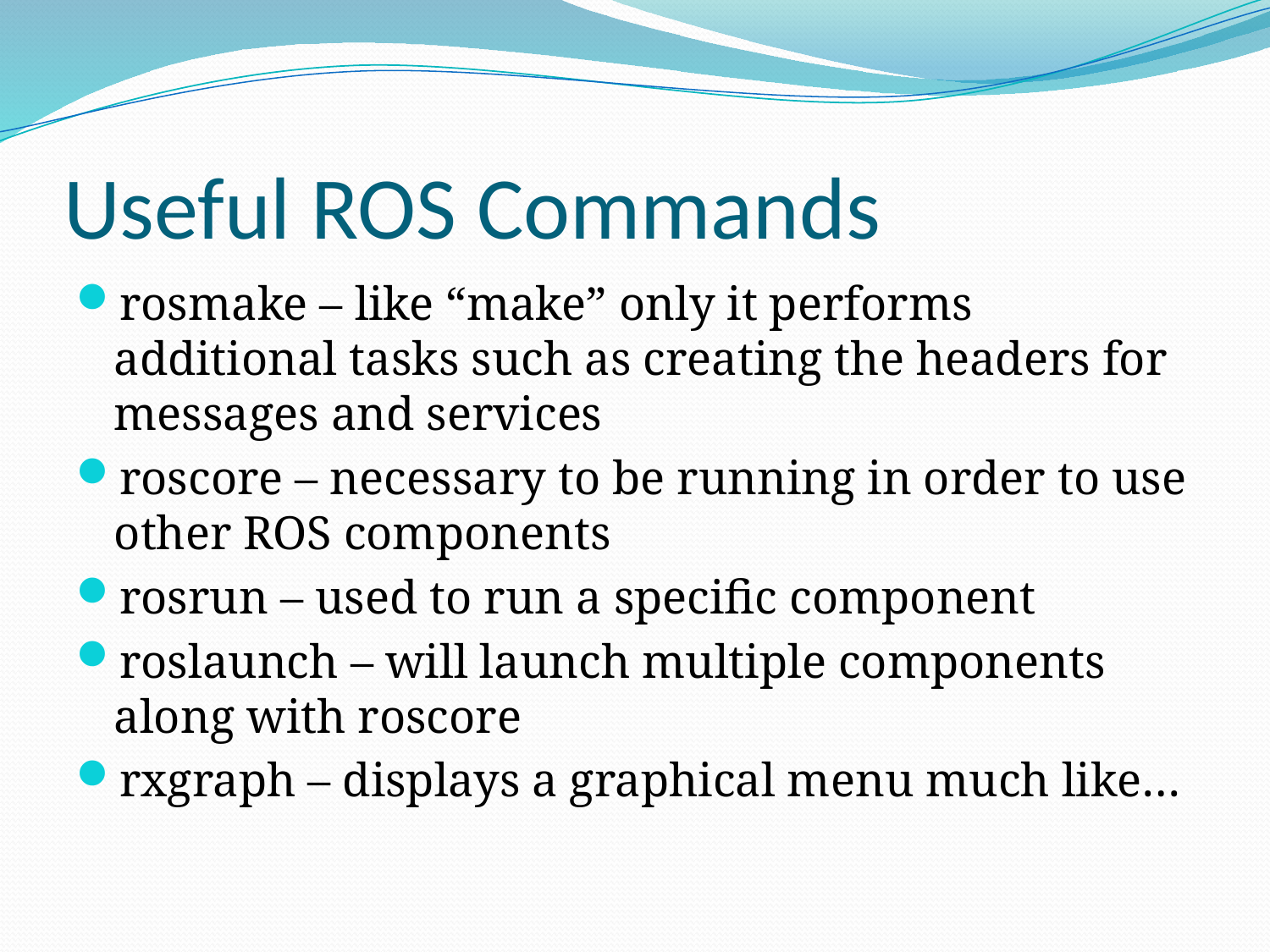

# Useful ROS Commands
rosmake – like “make” only it performs additional tasks such as creating the headers for messages and services
roscore – necessary to be running in order to use other ROS components
rosrun – used to run a specific component
roslaunch – will launch multiple components along with roscore
rxgraph – displays a graphical menu much like…